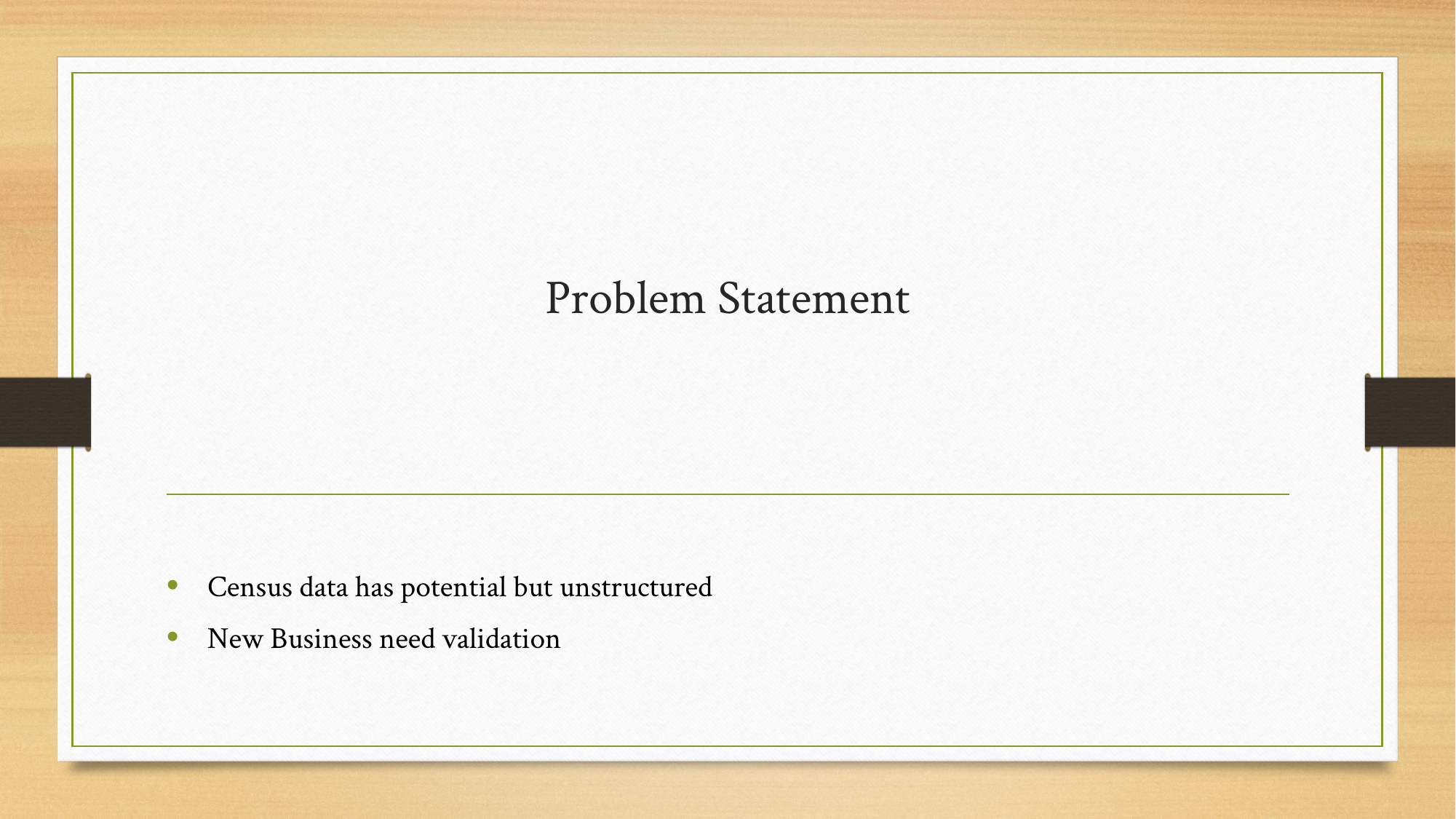

# Problem Statement
Census data has potential but unstructured
New Business need validation